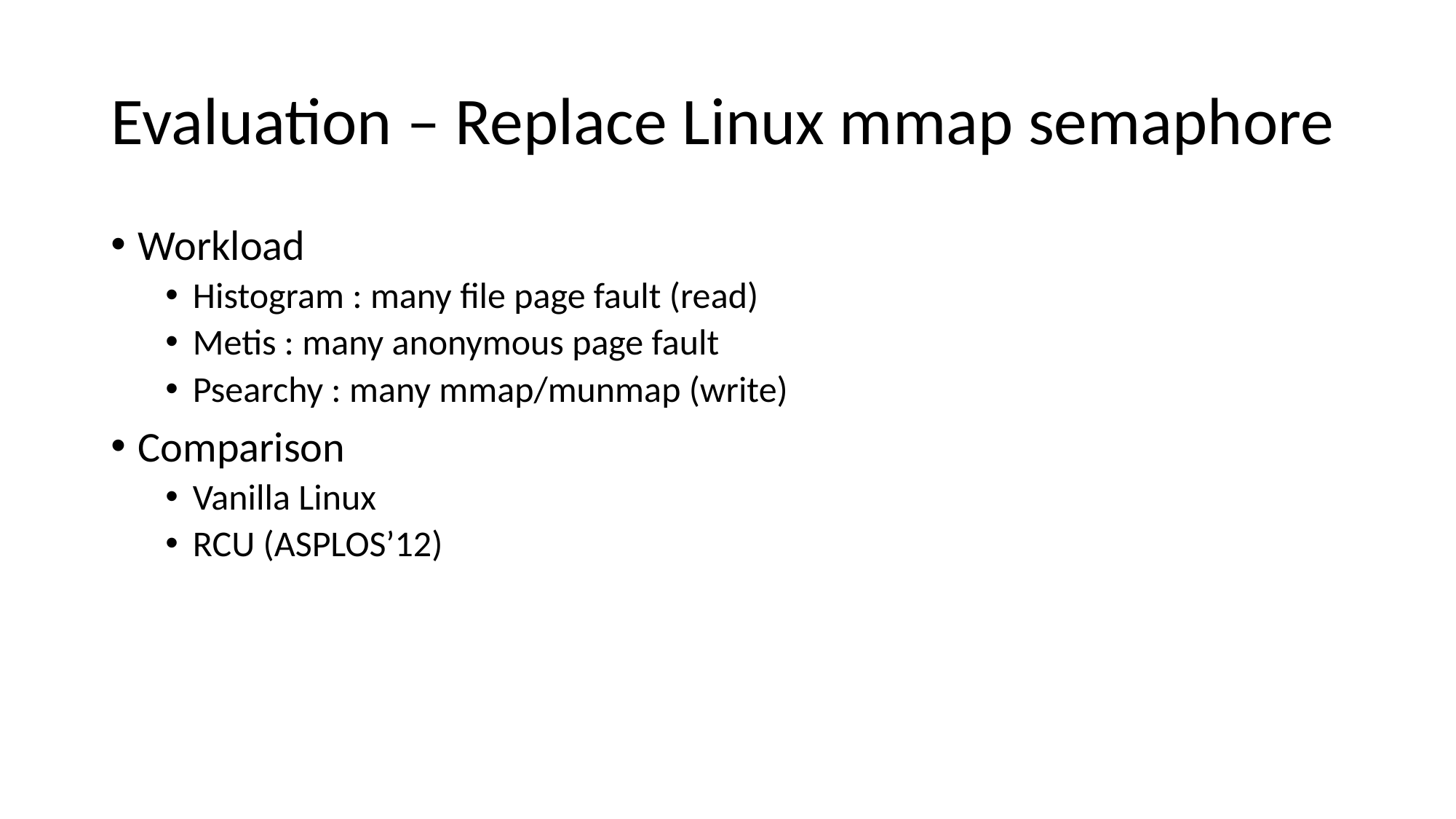

# Evaluation – Replace Linux mmap semaphore
Workload
Histogram : many file page fault (read)
Metis : many anonymous page fault
Psearchy : many mmap/munmap (write)
Comparison
Vanilla Linux
RCU (ASPLOS’12)